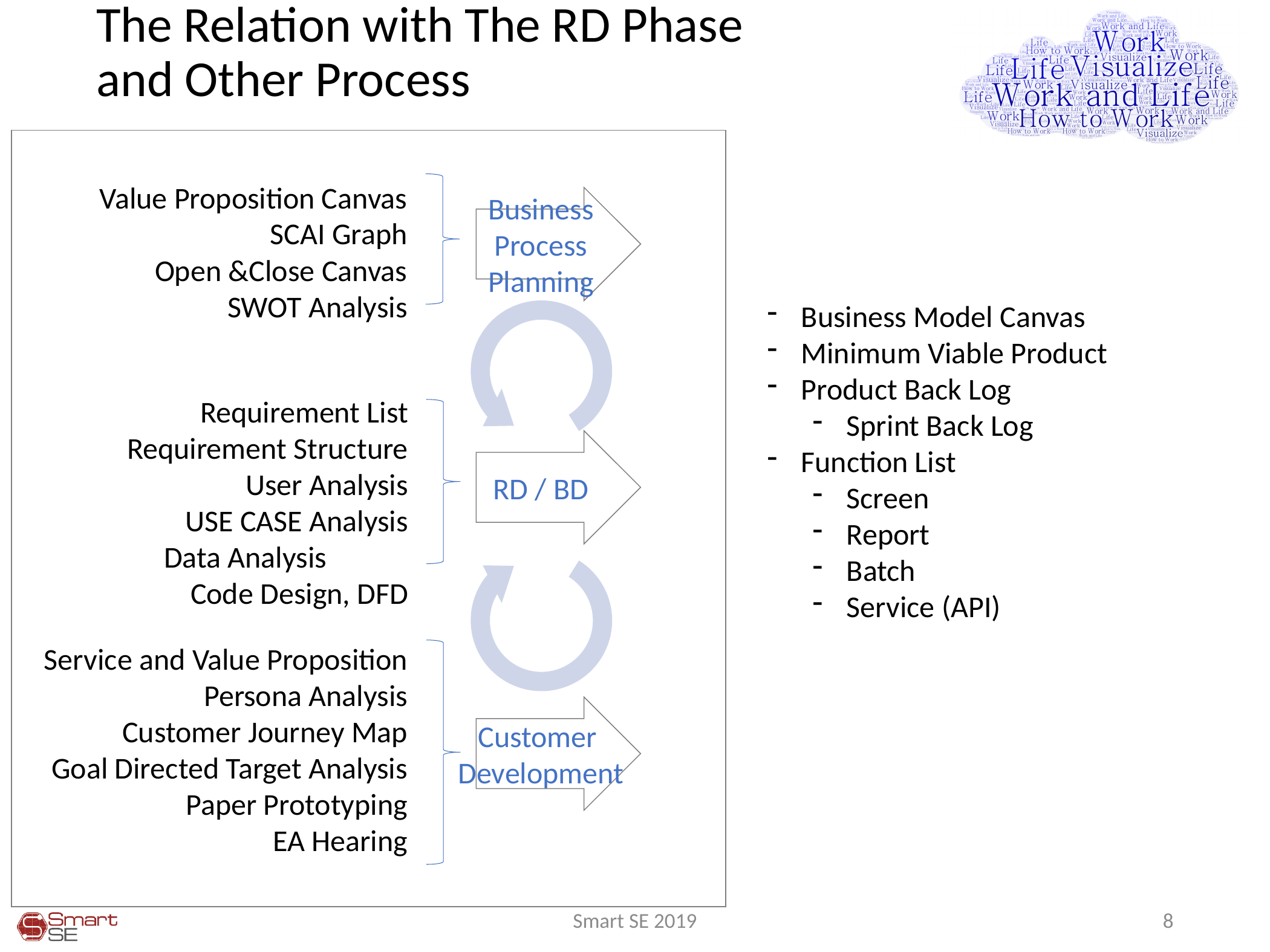

# The Relation with The RD Phase and Other Process

Value Proposition Canvas
SCAI Graph
Open &Close Canvas
SWOT Analysis

Business Process Planning

Business Model Canvas
Minimum Viable Product
Product Back Log
Sprint Back Log
Function List
Screen
Report
Batch
Service (API)
Requirement List
Requirement Structure
User Analysis
USE CASE Analysis
Data Analysis
Code Design, DFD

RD / BD

Service and Value Proposition
Persona Analysis
Customer Journey Map
Goal Directed Target Analysis
Paper Prototyping
EA Hearing

Customer
Development
Smart SE 2019
8